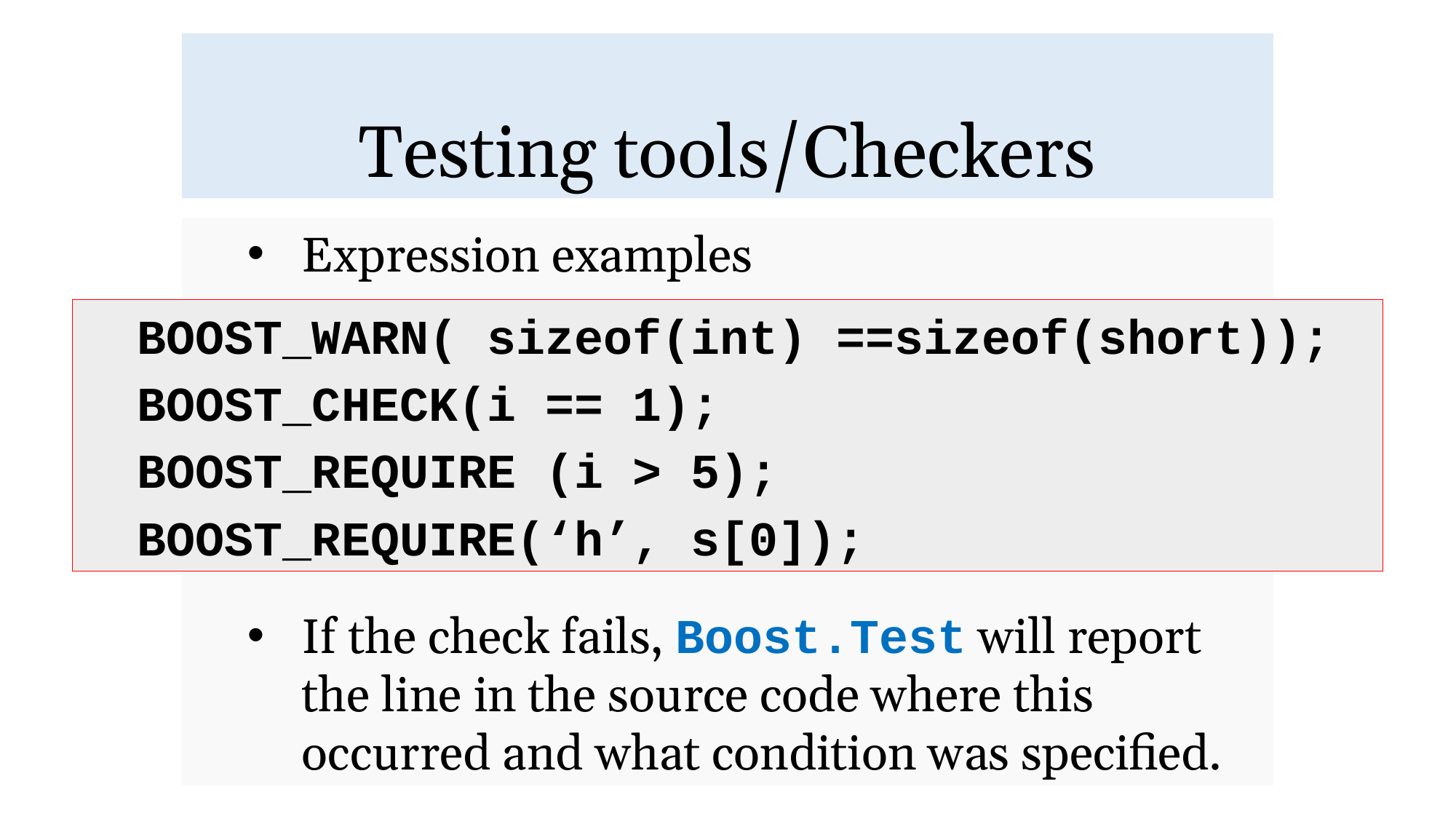

# Testing tools/Checkers
Expression examples

If the check fails, Boost.Test will report the line in the source code where this occurred and what condition was specified.
BOOST_WARN( sizeof(int) ==sizeof(short));
BOOST_CHECK(i == 1);
BOOST_REQUIRE (i > 5);
BOOST_REQUIRE(‘h’, s[0]);